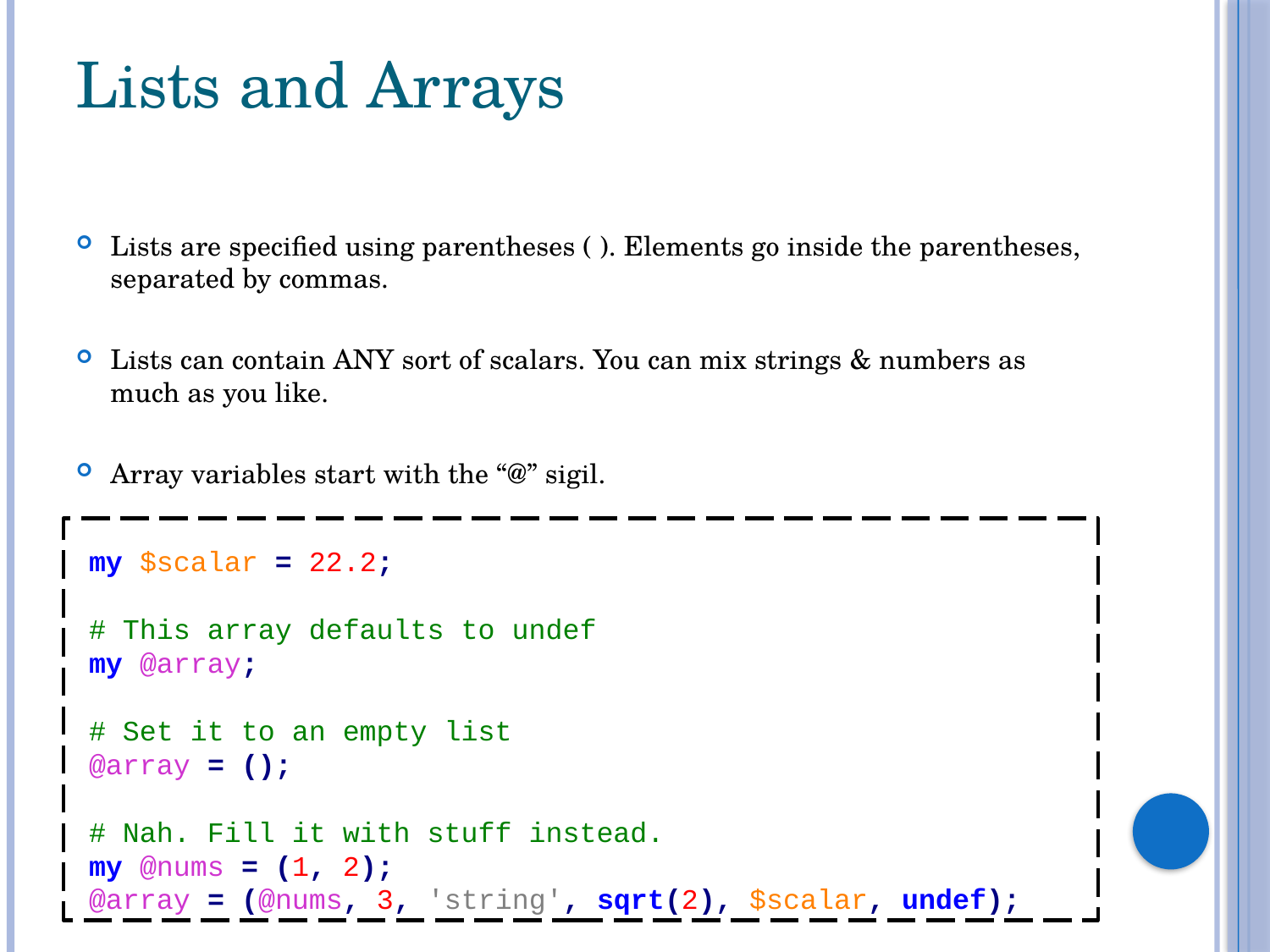

# Lists and Arrays
Lists are specified using parentheses ( ). Elements go inside the parentheses, separated by commas.

Lists can contain ANY sort of scalars. You can mix strings & numbers as much as you like.

Array variables start with the “@” sigil.
my $scalar = 22.2;

# This array defaults to undef
my @array;

# Set it to an empty list
@array = ();

# Nah. Fill it with stuff instead.
my @nums = (1, 2);
@array = (@nums, 3, 'string', sqrt(2), $scalar, undef);